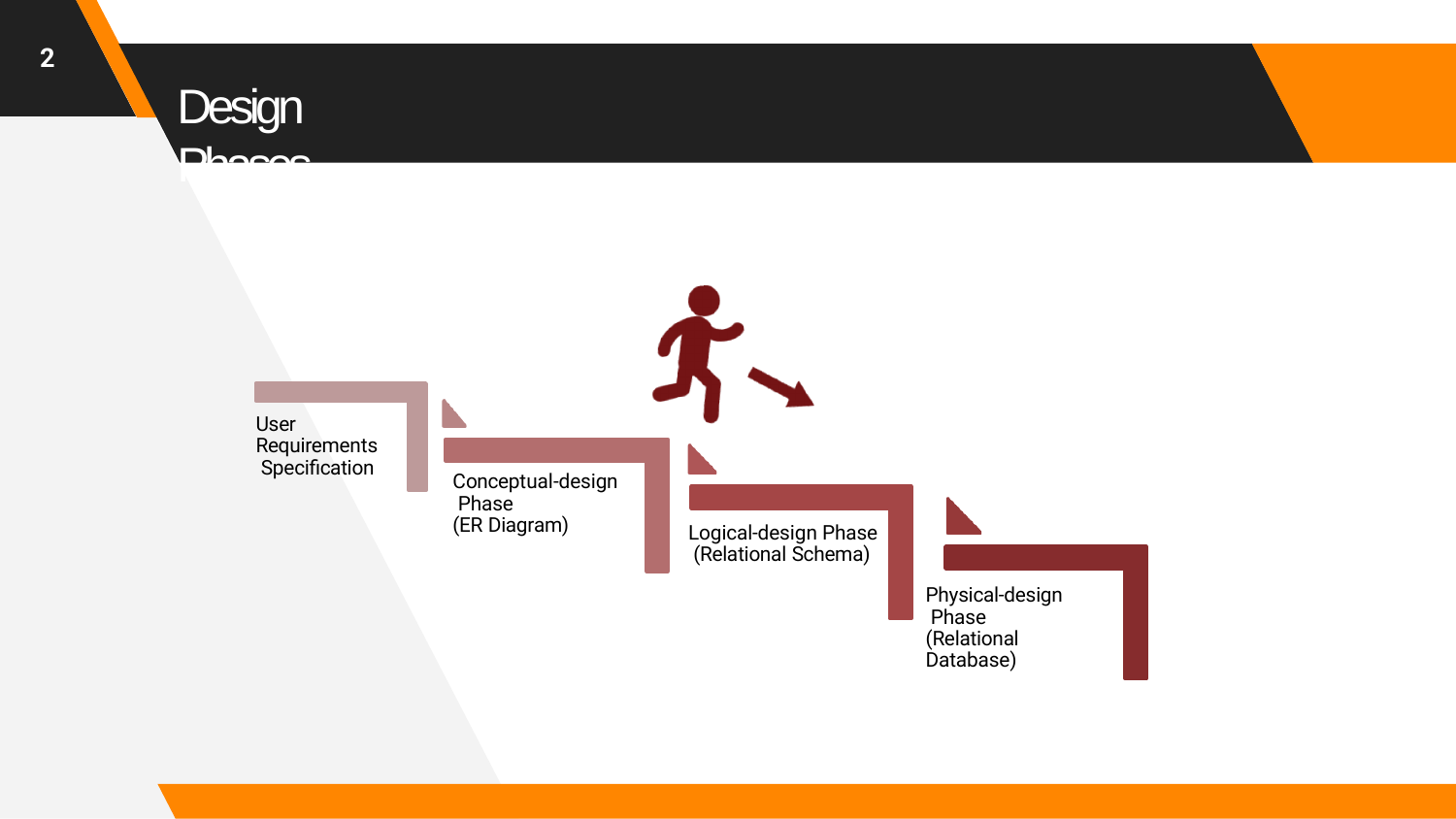

2
# Design Phases

User  Requirements  Specification

Conceptual-design  Phase
(ER Diagram)

Logical-design Phase  (Relational Schema)

Physical-design  Phase
(Relational Database)